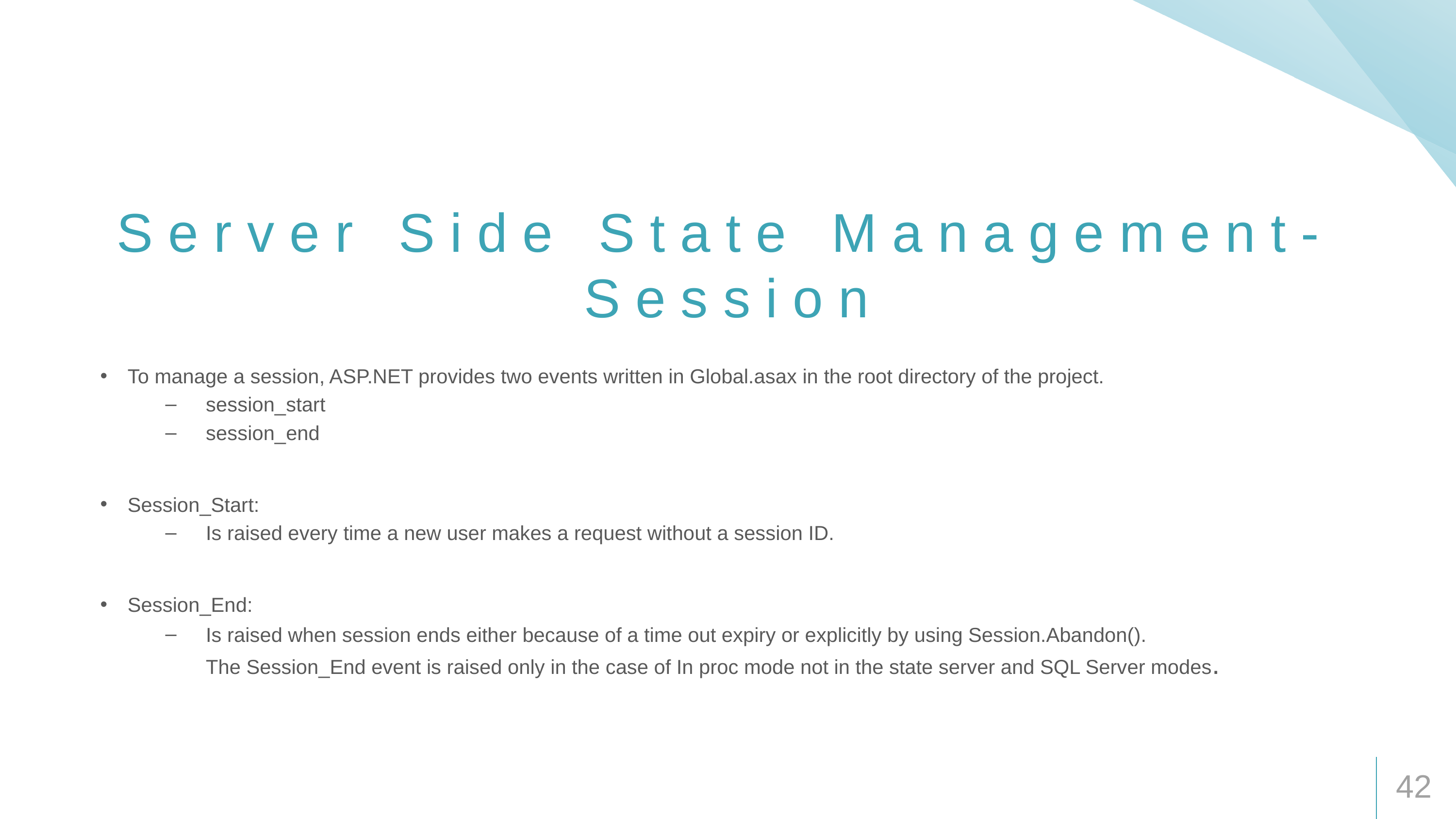

Server Side State Management-Session
To manage a session, ASP.NET provides two events written in Global.asax in the root directory of the project.
session_start
session_end

Session_Start:
Is raised every time a new user makes a request without a session ID.

Session_End:
Is raised when session ends either because of a time out expiry or explicitly by using Session.Abandon(). The Session_End event is raised only in the case of In proc mode not in the state server and SQL Server modes.

42